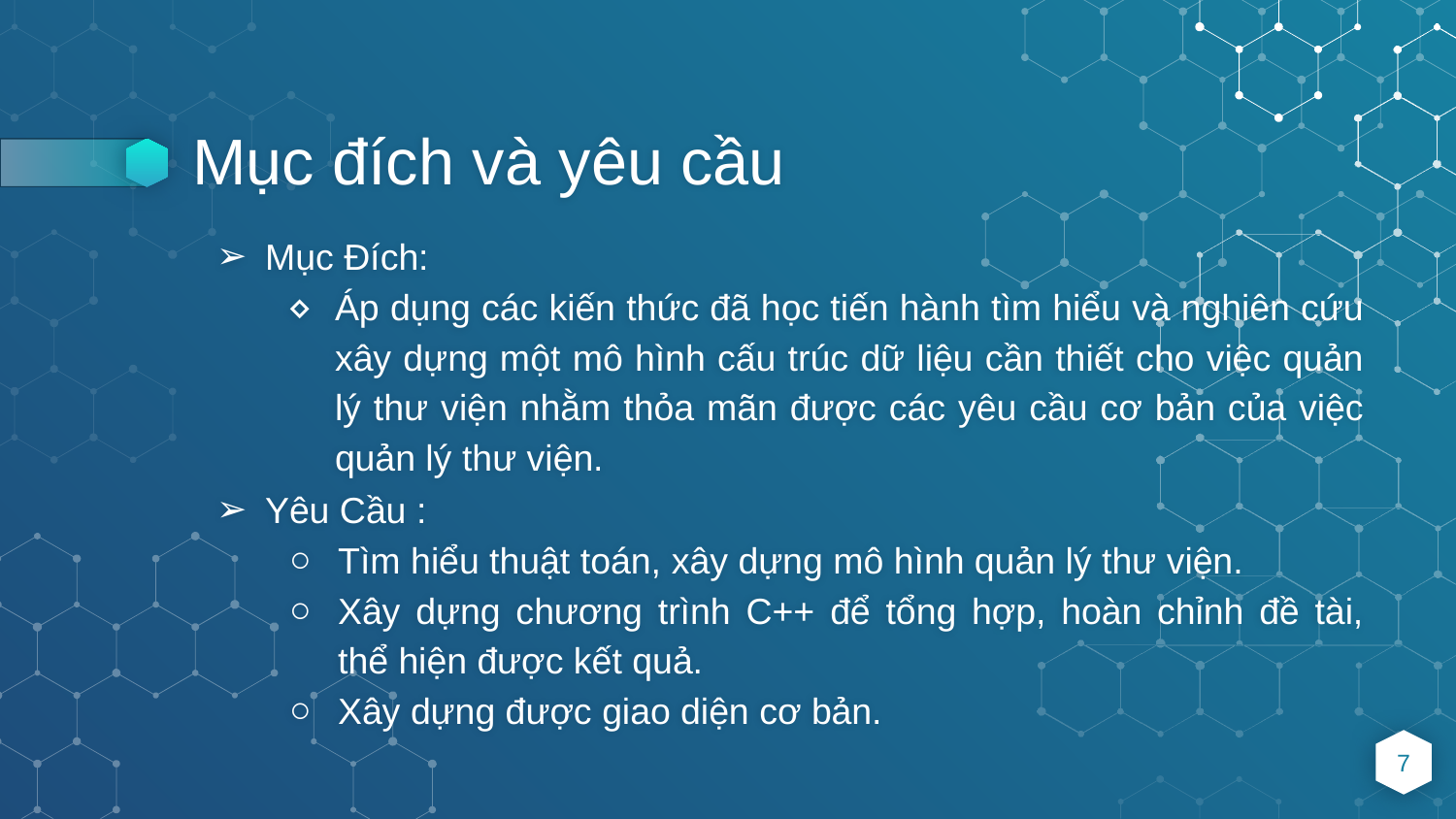

# Mục đích và yêu cầu
Mục Đích:
Áp dụng các kiến thức đã học tiến hành tìm hiểu và nghiên cứu xây dựng một mô hình cấu trúc dữ liệu cần thiết cho việc quản lý thư viện nhằm thỏa mãn được các yêu cầu cơ bản của việc quản lý thư viện.
Yêu Cầu :
Tìm hiểu thuật toán, xây dựng mô hình quản lý thư viện.
Xây dựng chương trình C++ để tổng hợp, hoàn chỉnh đề tài, thể hiện được kết quả.
Xây dựng được giao diện cơ bản.

7